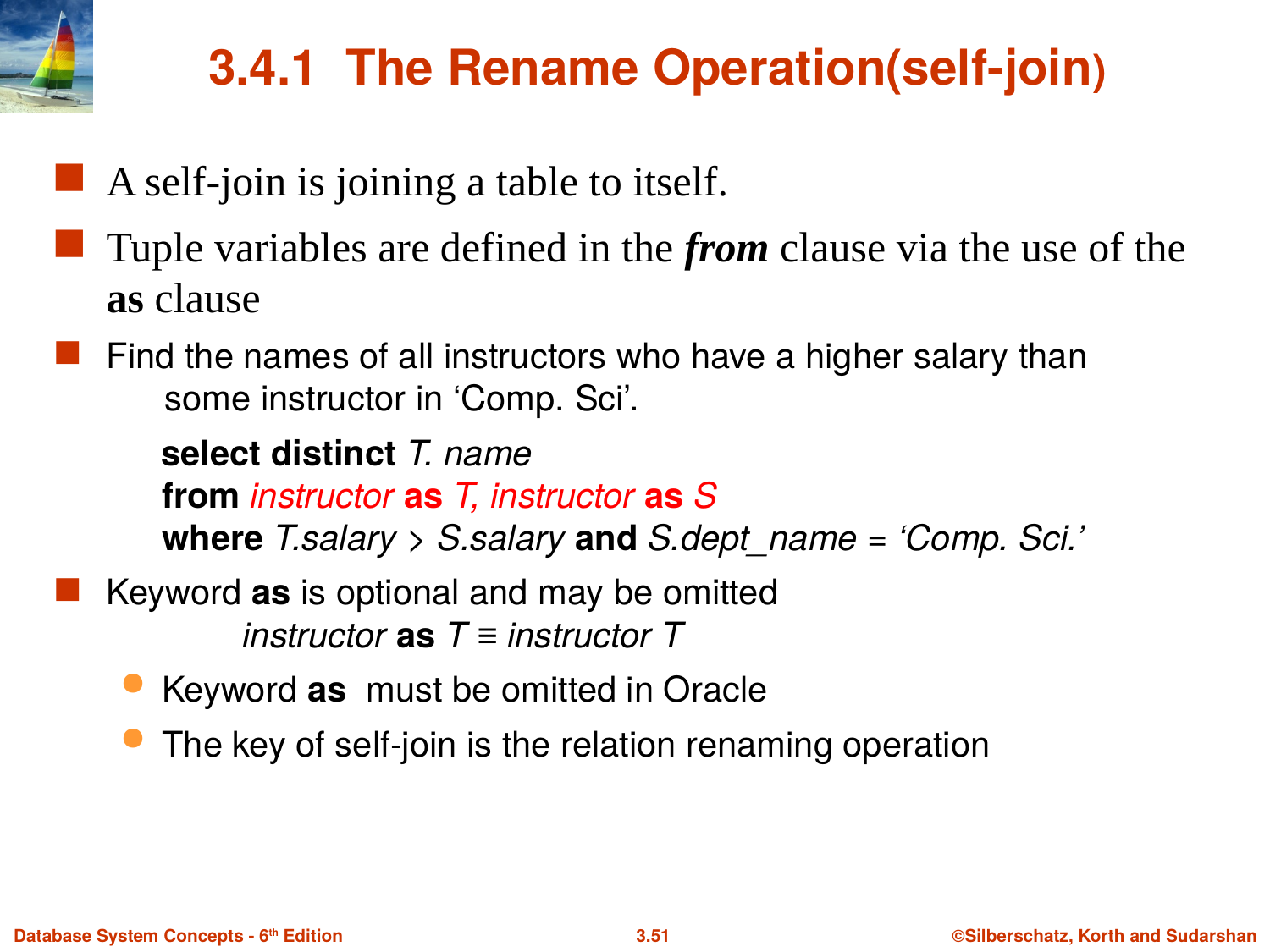

# 3.4.1  The Rename Operation(self-join)
A self-join is joining a table to itself.
Tuple variables are defined in the from clause via the use of the as clause
Find the names of all instructors who have a higher salary than
      some instructor in ‘Comp. Sci’.
    select distinct T. name
from instructor as T, instructor as S
where T.salary > S.salary and S.dept_name = ‘Comp. Sci.’
Keyword as is optional and may be omitted
              instructor as T ≡ instructor T
Keyword as  must be omitted in Oracle
The key of self-join is the relation renaming operation